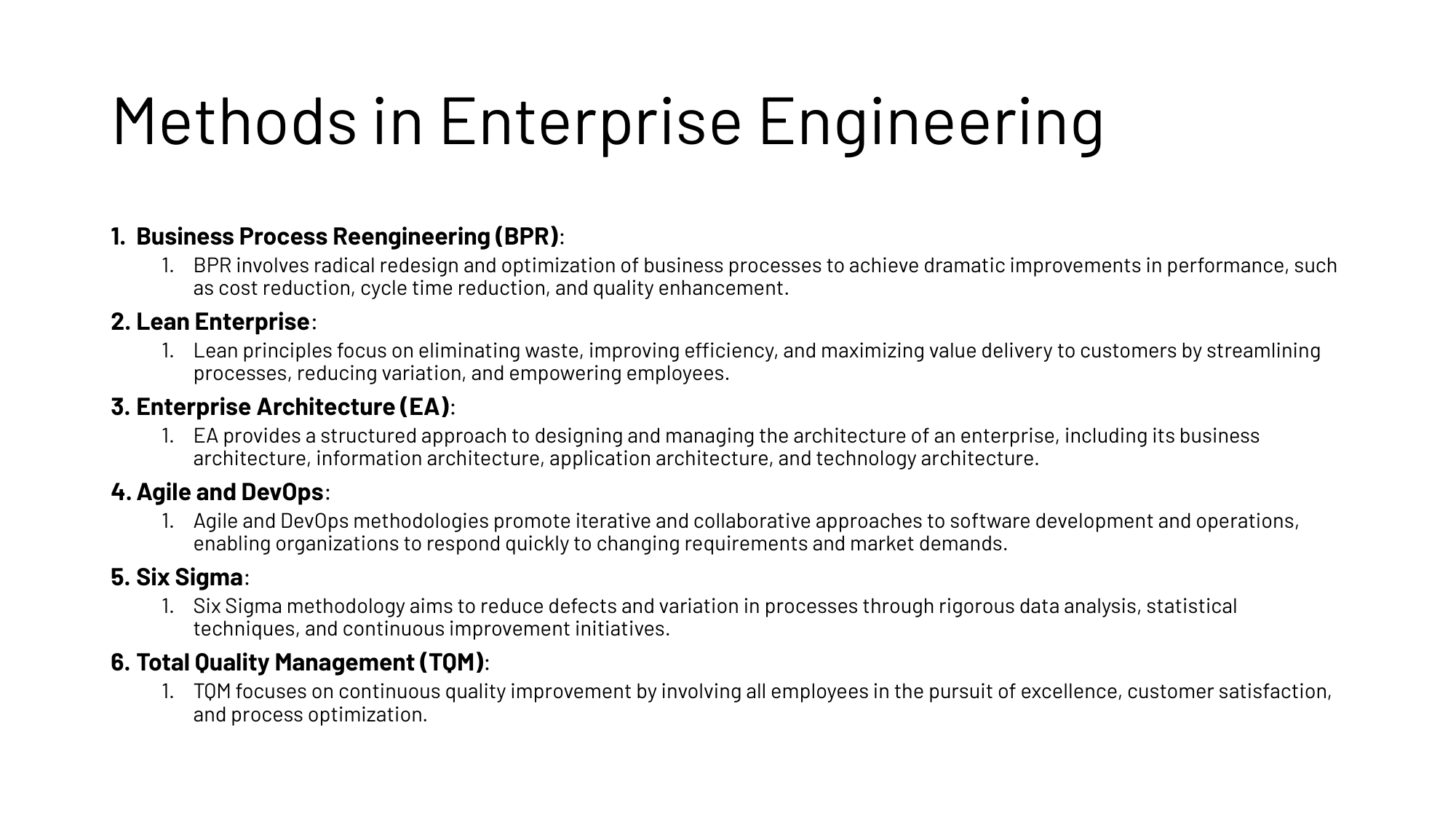

# Methods in Enterprise Engineering
Business Process Reengineering (BPR):
BPR involves radical redesign and optimization of business processes to achieve dramatic improvements in performance, such as cost reduction, cycle time reduction, and quality enhancement.
Lean Enterprise:
Lean principles focus on eliminating waste, improving efficiency, and maximizing value delivery to customers by streamlining processes, reducing variation, and empowering employees.
Enterprise Architecture (EA):
EA provides a structured approach to designing and managing the architecture of an enterprise, including its business architecture, information architecture, application architecture, and technology architecture.
Agile and DevOps:
Agile and DevOps methodologies promote iterative and collaborative approaches to software development and operations, enabling organizations to respond quickly to changing requirements and market demands.
Six Sigma:
Six Sigma methodology aims to reduce defects and variation in processes through rigorous data analysis, statistical techniques, and continuous improvement initiatives.
Total Quality Management (TQM):
TQM focuses on continuous quality improvement by involving all employees in the pursuit of excellence, customer satisfaction, and process optimization.